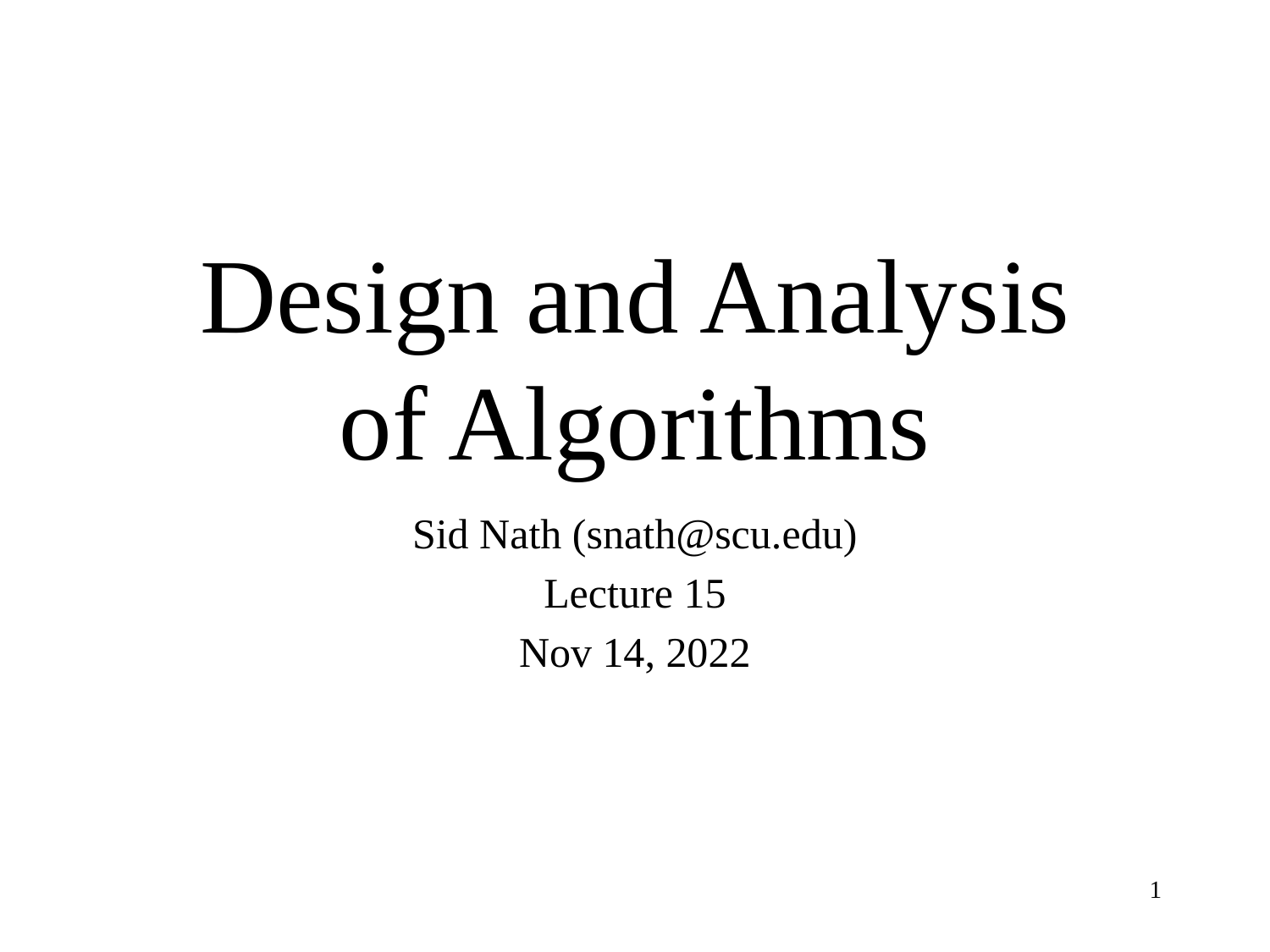

# Design and Analysis of Algorithms
Sid Nath (snath@scu.edu)
Lecture 15
Nov 14, 2022
1